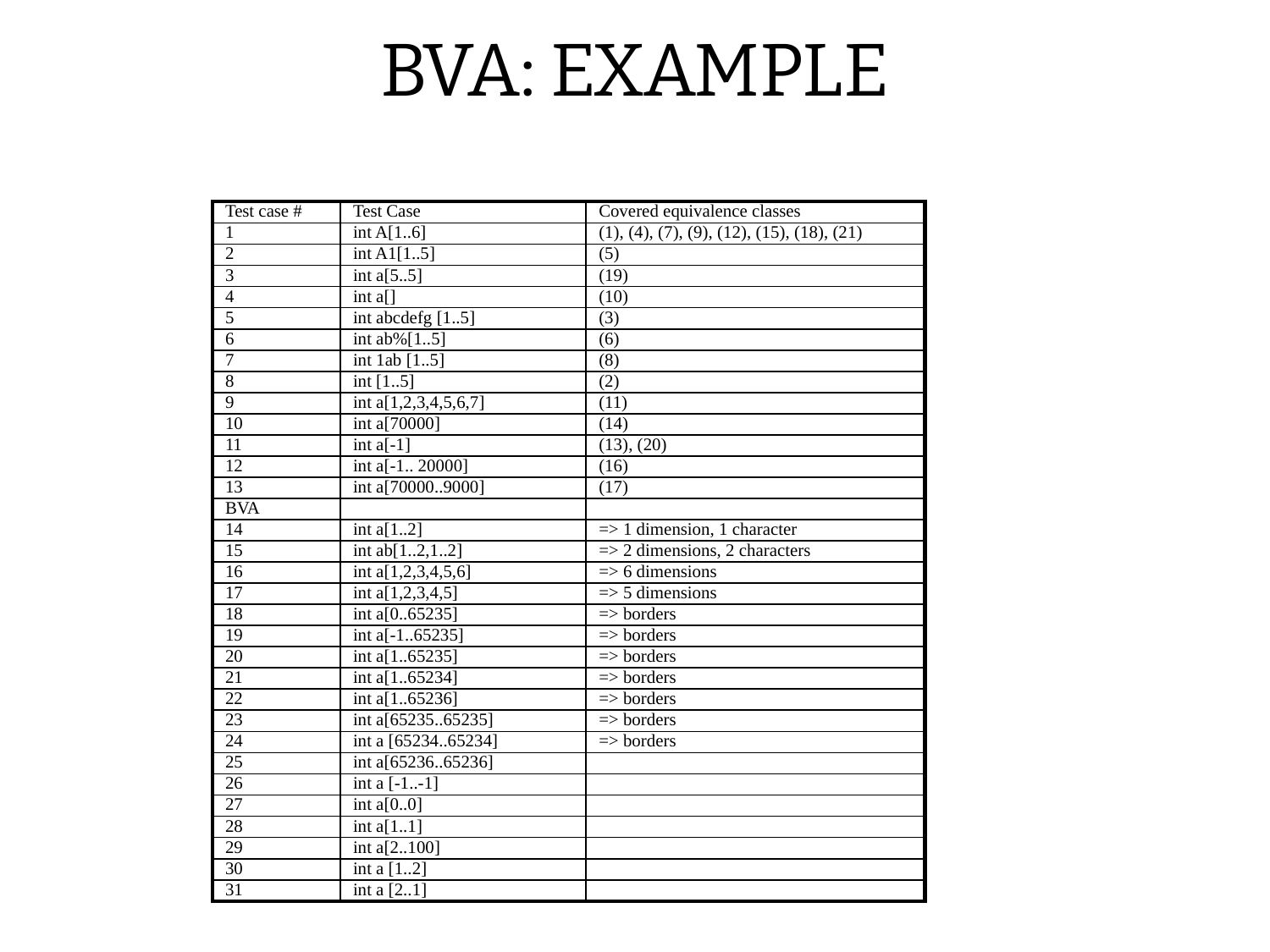

# BVA: Example

| Test case # | Test Case | Covered equivalence classes |
| --- | --- | --- |
| 1 | int A[1..6] | (1), (4), (7), (9), (12), (15), (18), (21) |
| 2 | int A1[1..5] | (5) |
| 3 | int a[5..5] | (19) |
| 4 | int a[] | (10) |
| 5 | int abcdefg [1..5] | (3) |
| 6 | int ab%[1..5] | (6) |
| 7 | int 1ab [1..5] | (8) |
| 8 | int [1..5] | (2) |
| 9 | int a[1,2,3,4,5,6,7] | (11) |
| 10 | int a[70000] | (14) |
| 11 | int a[-1] | (13), (20) |
| 12 | int a[-1.. 20000] | (16) |
| 13 | int a[70000..9000] | (17) |
| BVA |  |  |
| 14 | int a[1..2] | => 1 dimension, 1 character |
| 15 | int ab[1..2,1..2] | => 2 dimensions, 2 characters |
| 16 | int a[1,2,3,4,5,6] | => 6 dimensions |
| 17 | int a[1,2,3,4,5] | => 5 dimensions |
| 18 | int a[0..65235] | => borders |
| 19 | int a[-1..65235] | => borders |
| 20 | int a[1..65235] | => borders |
| 21 | int a[1..65234] | => borders |
| 22 | int a[1..65236] | => borders |
| 23 | int a[65235..65235] | => borders |
| 24 | int a [65234..65234] | => borders |
| 25 | int a[65236..65236] |  |
| 26 | int a [-1..-1] |  |
| 27 | int a[0..0] |  |
| 28 | int a[1..1] |  |
| 29 | int a[2..100] |  |
| 30 | int a [1..2] |  |
| 31 | int a [2..1] |  |